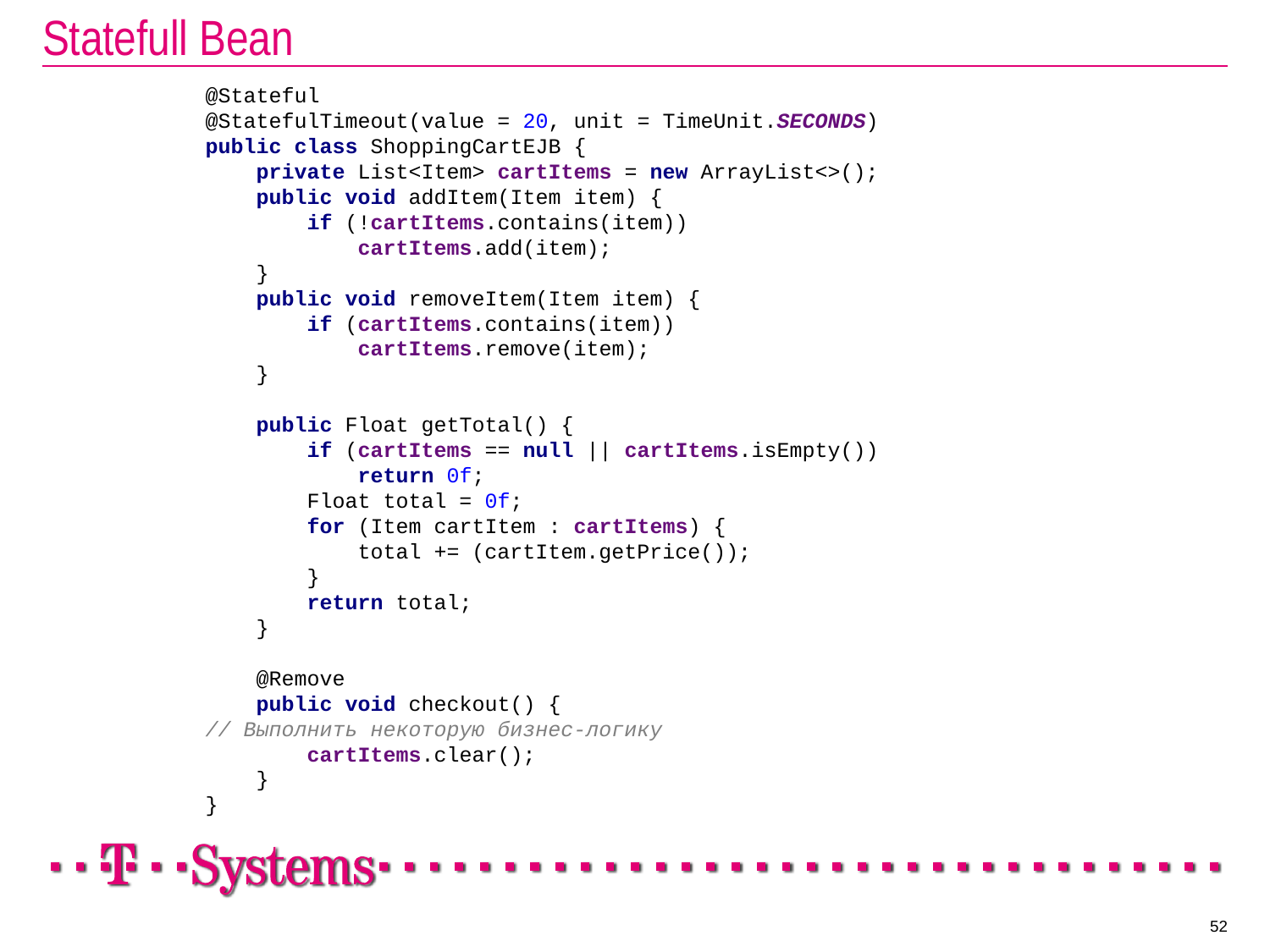

# Statefull Bean
@Stateful
@StatefulTimeout(value = 20, unit = TimeUnit.SECONDS)
public class ShoppingCartEJB {
    private List<Item> cartItems = new ArrayList<>();
    public void addItem(Item item) {
        if (!cartItems.contains(item))
            cartItems.add(item);
    }
    public void removeItem(Item item) {
        if (cartItems.contains(item))
            cartItems.remove(item);
    }
    public Float getTotal() {
        if (cartItems == null || cartItems.isEmpty())
            return 0f;
        Float total = 0f;
        for (Item cartItem : cartItems) {
            total += (cartItem.getPrice());
        }
        return total;
    }
    @Remove
    public void checkout() {
// Выполнить некоторую бизнес-логику
        cartItems.clear();
    }
}

52